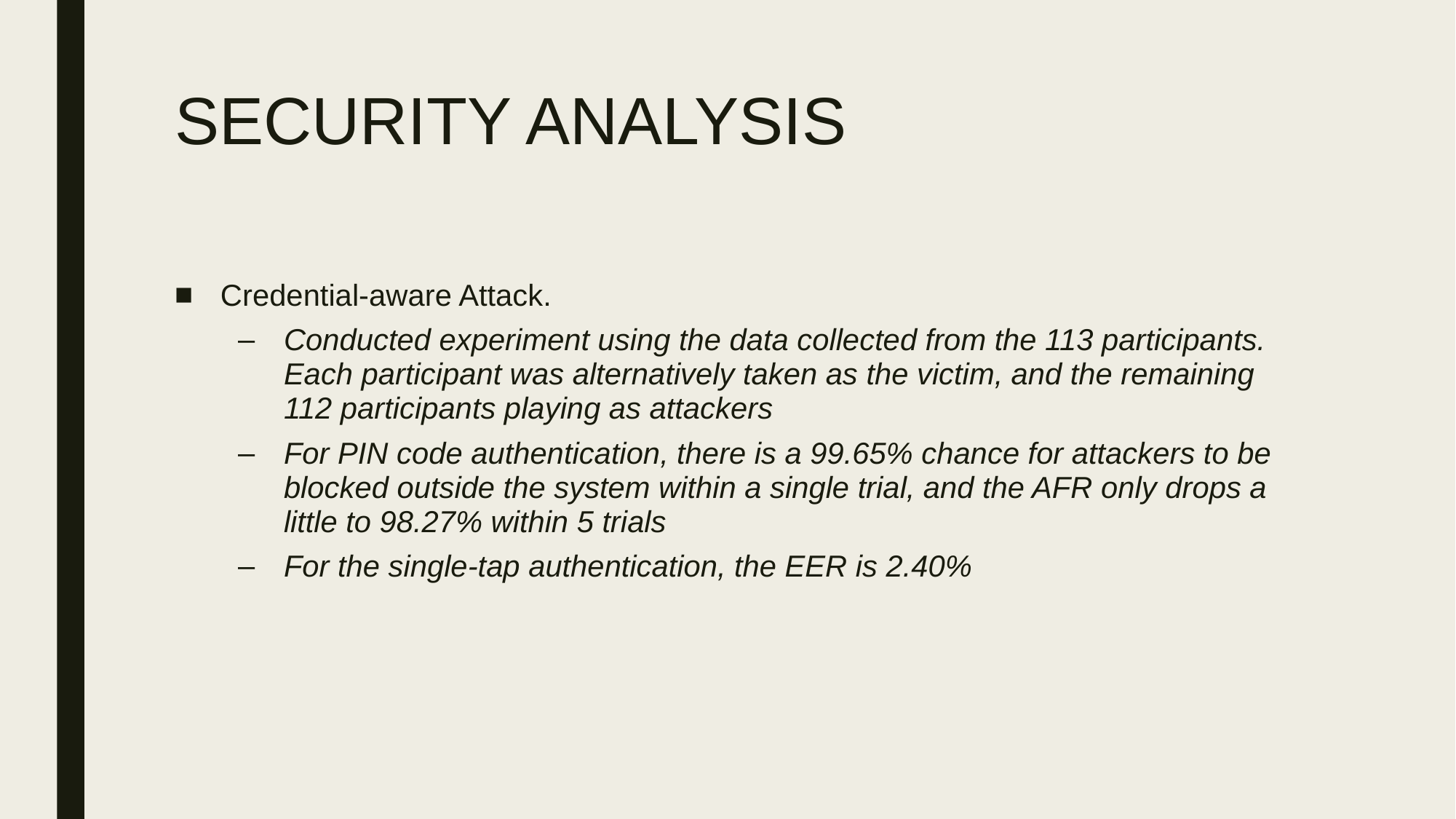

# SECURITY ANALYSIS
Credential-aware Attack.
Conducted experiment using the data collected from the 113 participants. Each participant was alternatively taken as the victim, and the remaining 112 participants playing as attackers
For PIN code authentication, there is a 99.65% chance for attackers to be blocked outside the system within a single trial, and the AFR only drops a little to 98.27% within 5 trials
For the single-tap authentication, the EER is 2.40%